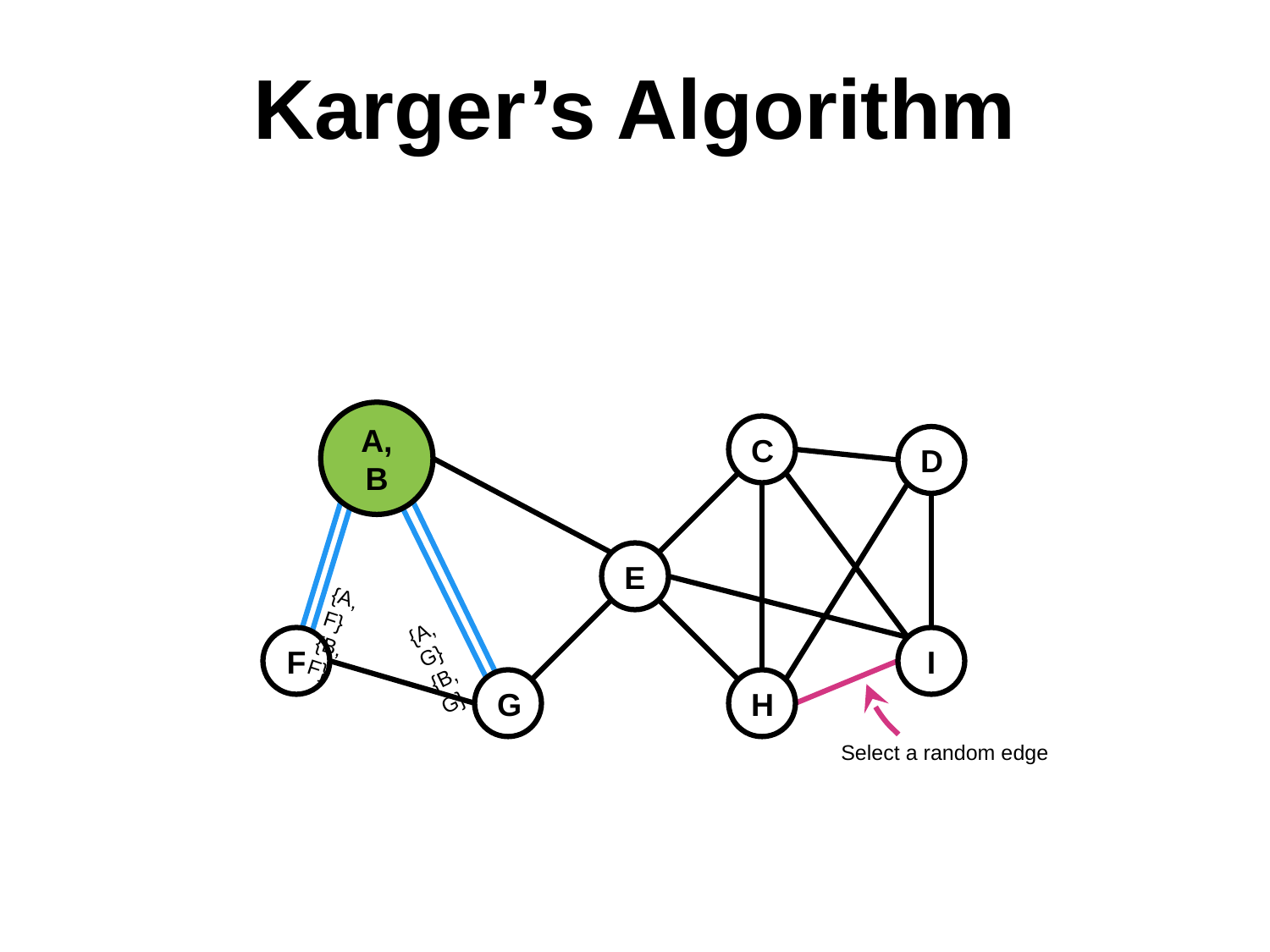

Karger’s Algorithm

A, B
C
D
E
{A, F}
{B, F}
{A, G}
{B, G}
F
I
G
H

Select a random edge